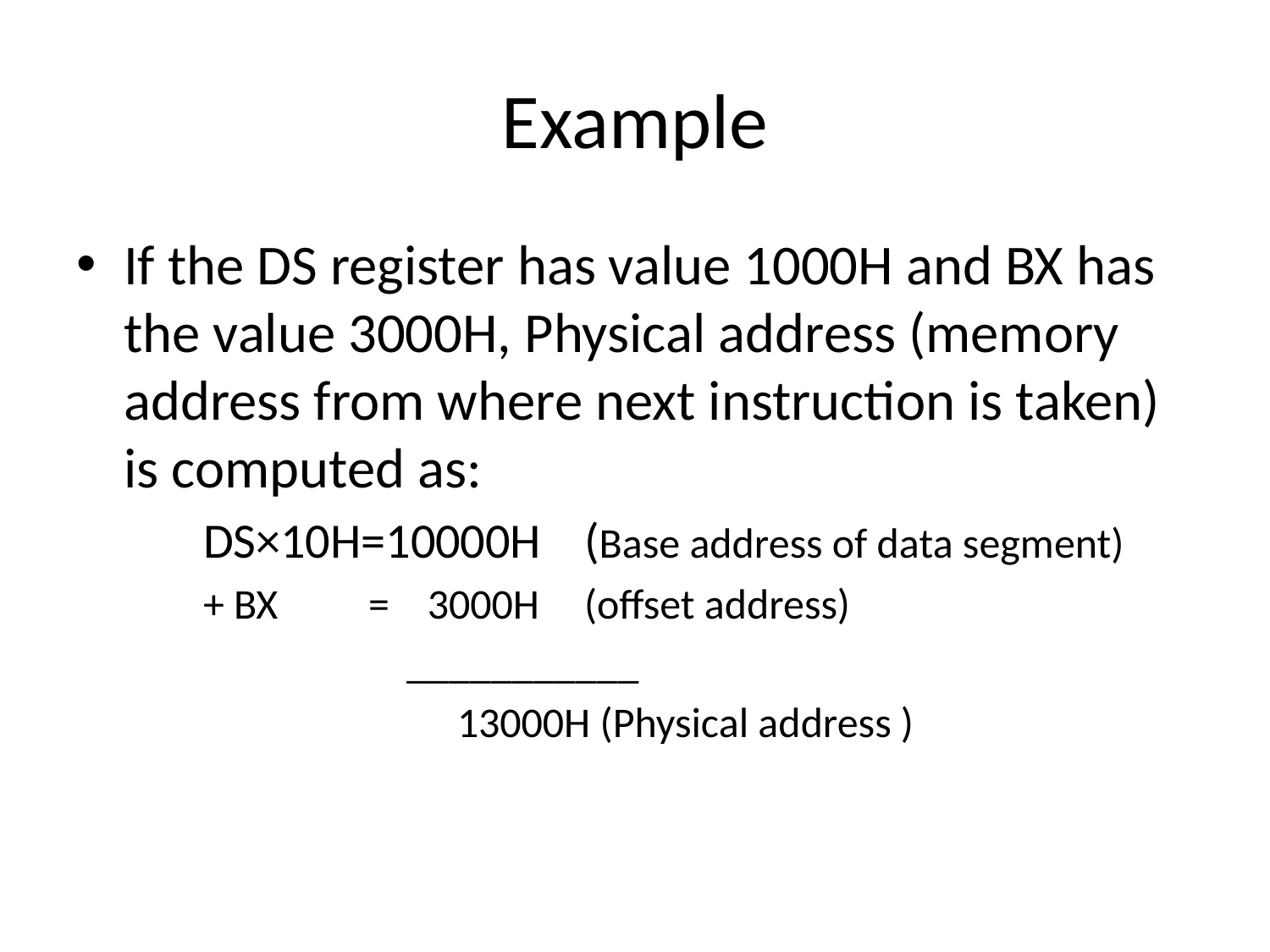

# Example
If the DS register has value 1000H and BX has the value 3000H, Physical address (memory address from where next instruction is taken) is computed as:
	DS×10H=10000H	(Base address of data segment)
	+ BX	    =    3000H	(offset address)
		        ___________
			13000H (Physical address )